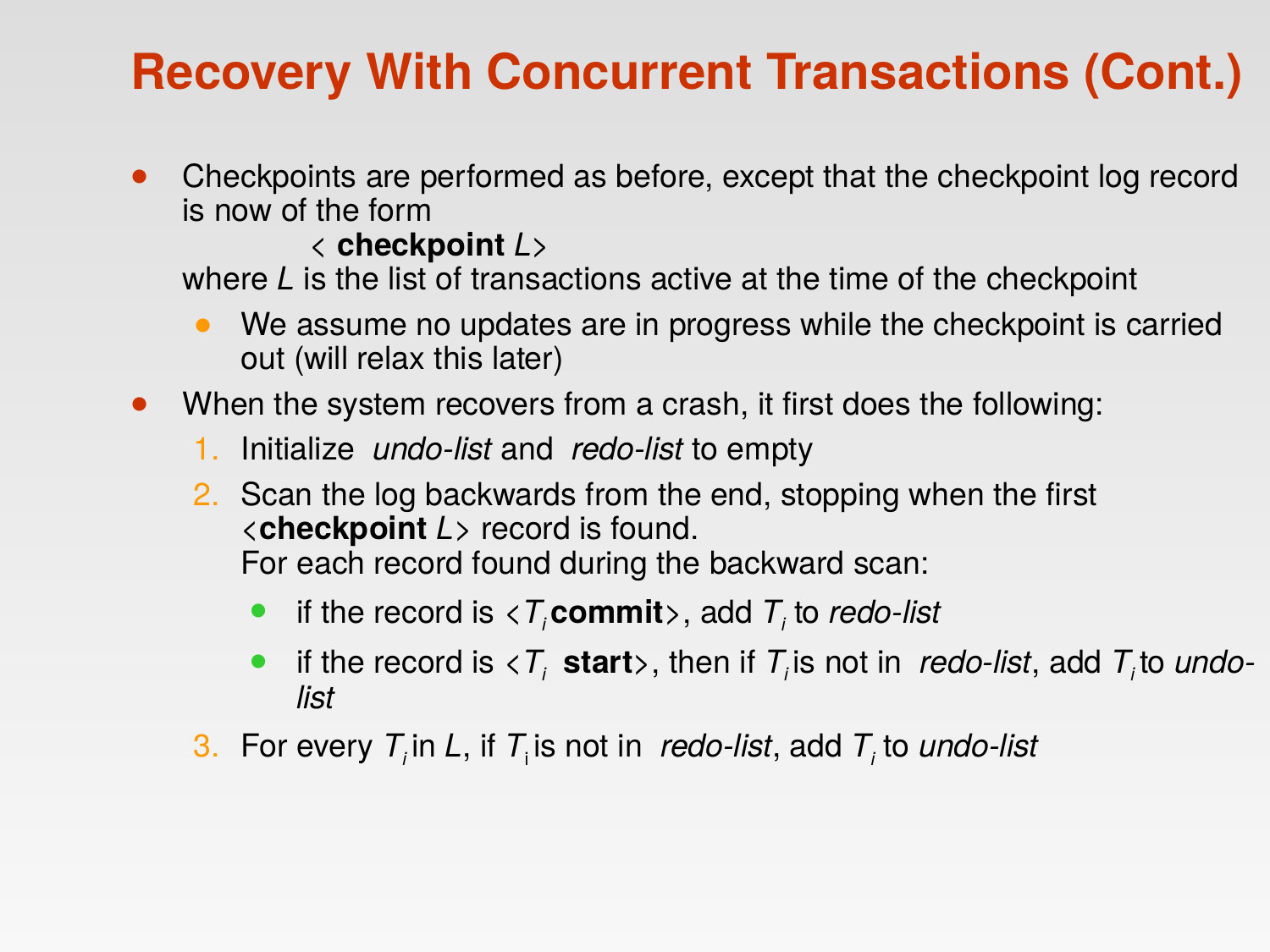

# Recovery With Concurrent Transactions (Cont.)
Checkpoints are performed as before, except that the checkpoint log record is now of the form
	< checkpoint L>
where L is the list of transactions active at the time of the checkpoint
We assume no updates are in progress while the checkpoint is carried out (will relax this later)
When the system recovers from a crash, it first does the following:
Initialize  undo-list and  redo-list to empty
Scan the log backwards from the end, stopping when the first <checkpoint L> record is found.
For each record found during the backward scan:
if the record is <Ti commit>, add Ti to redo-list
if the record is <Ti  start>, then if Ti is not in  redo-list, add Ti to undo-list
For every Ti in L, if Ti is not in  redo-list, add Ti to undo-list